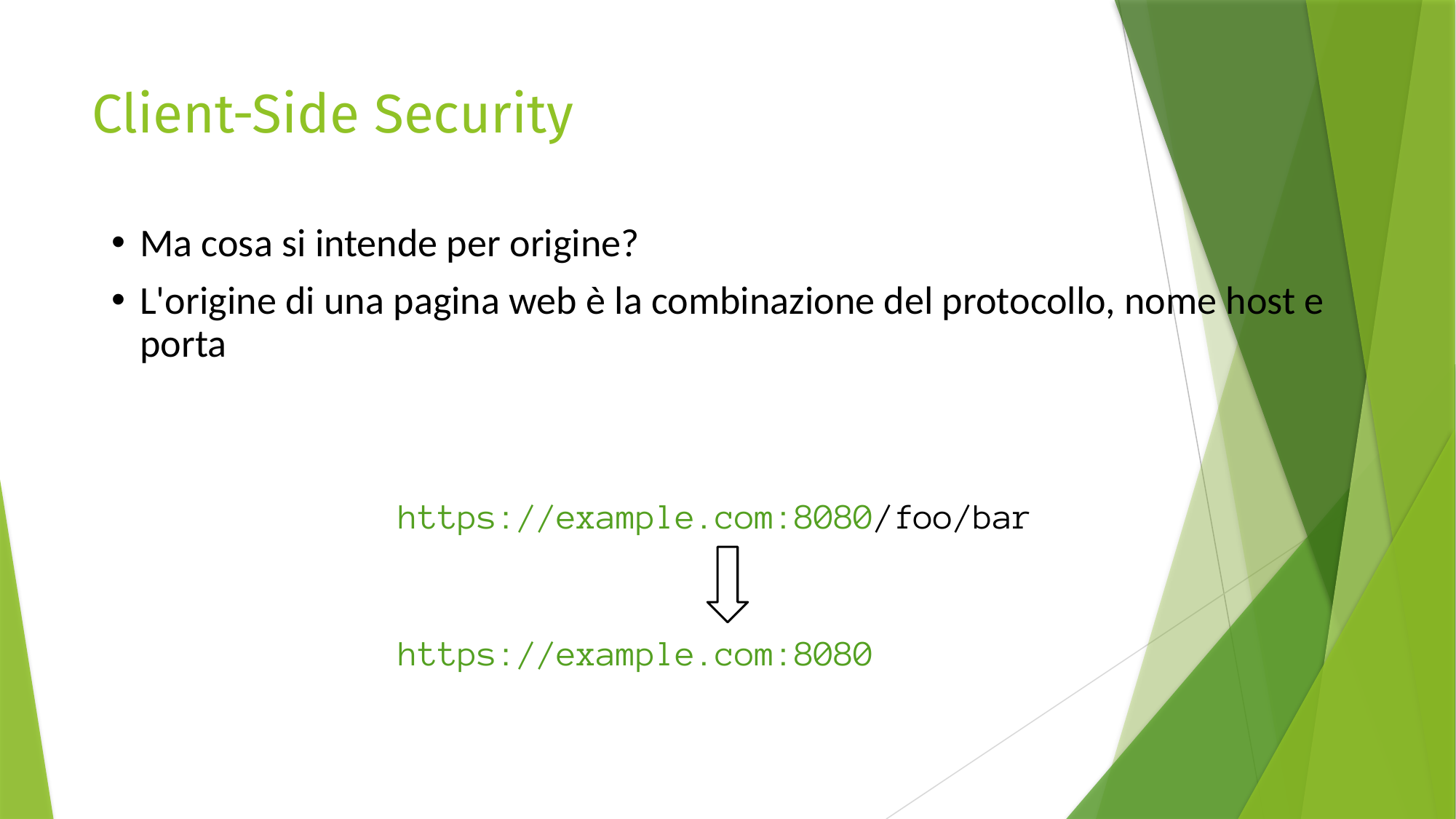

# Client-Side Security
Ma cosa si intende per origine?
L'origine di una pagina web è la combinazione del protocollo, nome host e porta

https://example.com:8080/foo/bar

https://example.com:8080